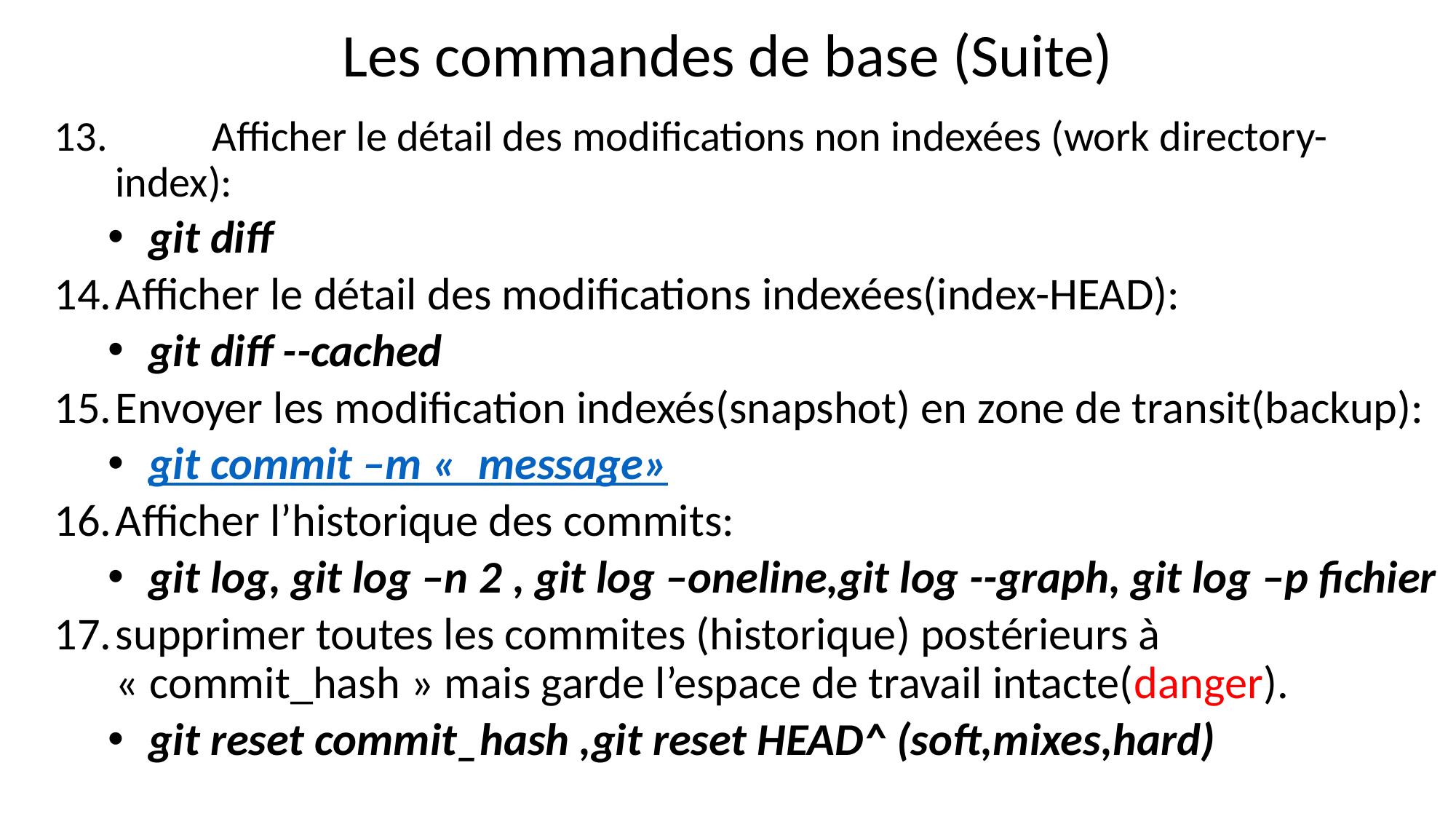

# Les commandes de base (Suite)
	Afficher le détail des modifications non indexées (work directory-index):
git diff
Afficher le détail des modifications indexées(index-HEAD):
git diff --cached
Envoyer les modification indexés(snapshot) en zone de transit(backup):
git commit –m «  message»
Afficher l’historique des commits:
git log, git log –n 2 , git log –oneline,git log --graph, git log –p fichier
supprimer toutes les commites (historique) postérieurs à « commit_hash » mais garde l’espace de travail intacte(danger).
git reset commit_hash ,git reset HEAD^ (soft,mixes,hard)